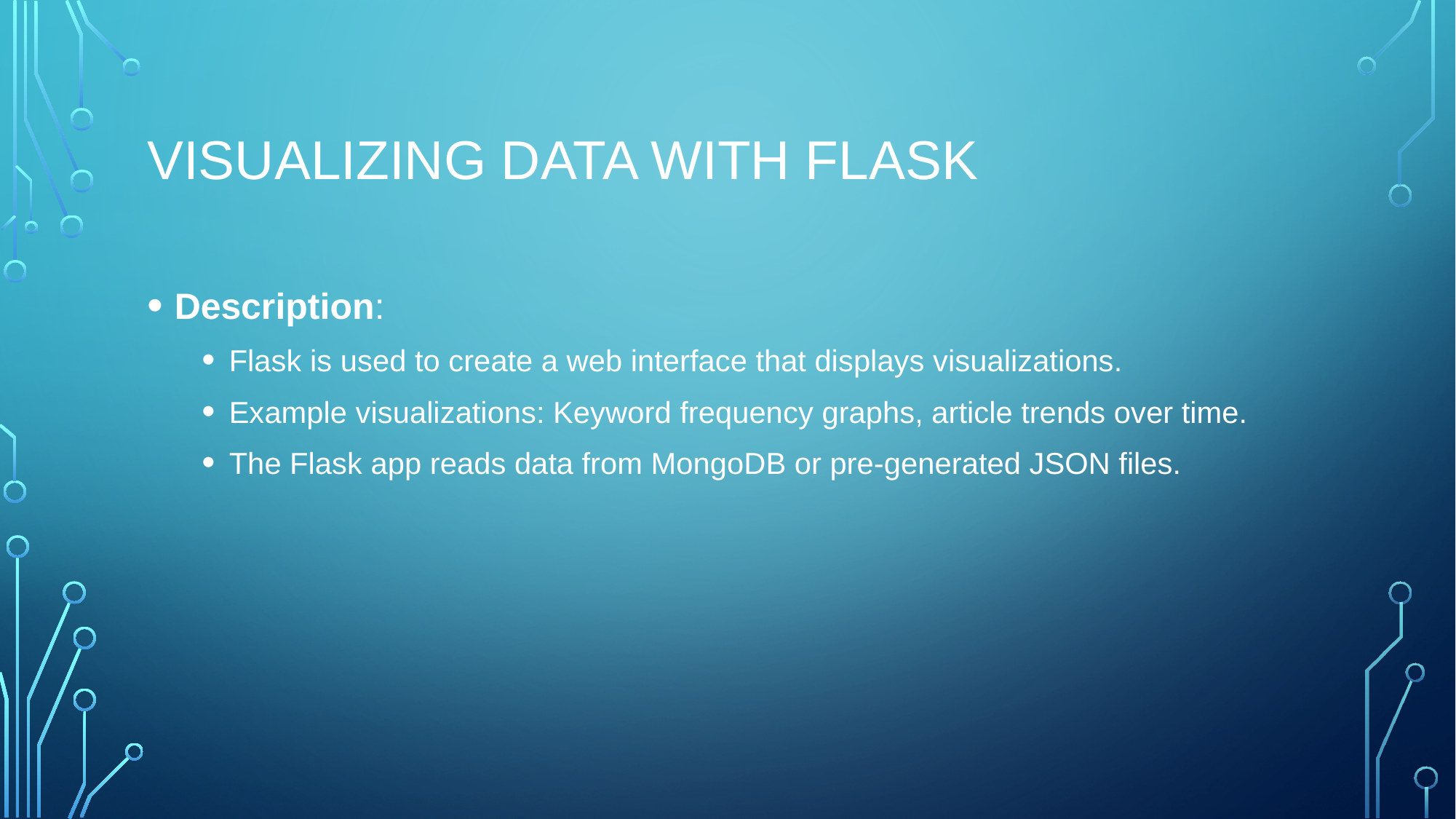

# Visualizing Data with Flask
Description:
Flask is used to create a web interface that displays visualizations.
Example visualizations: Keyword frequency graphs, article trends over time.
The Flask app reads data from MongoDB or pre-generated JSON files.